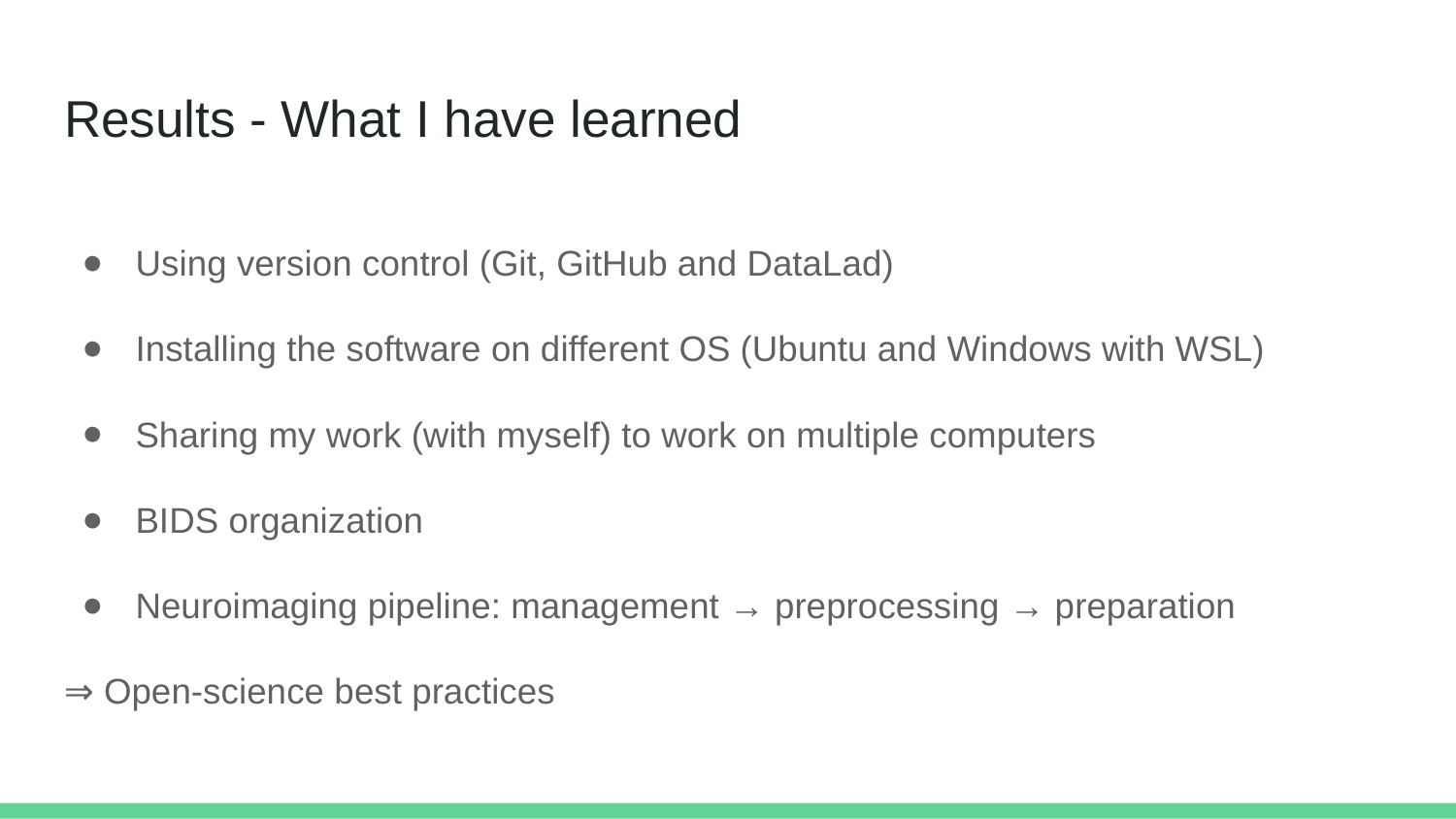

# Results - What I have learned
Using version control (Git, GitHub and DataLad)
Installing the software on different OS (Ubuntu and Windows with WSL)
Sharing my work (with myself) to work on multiple computers
BIDS organization
Neuroimaging pipeline: management → preprocessing → preparation
⇒ Open-science best practices